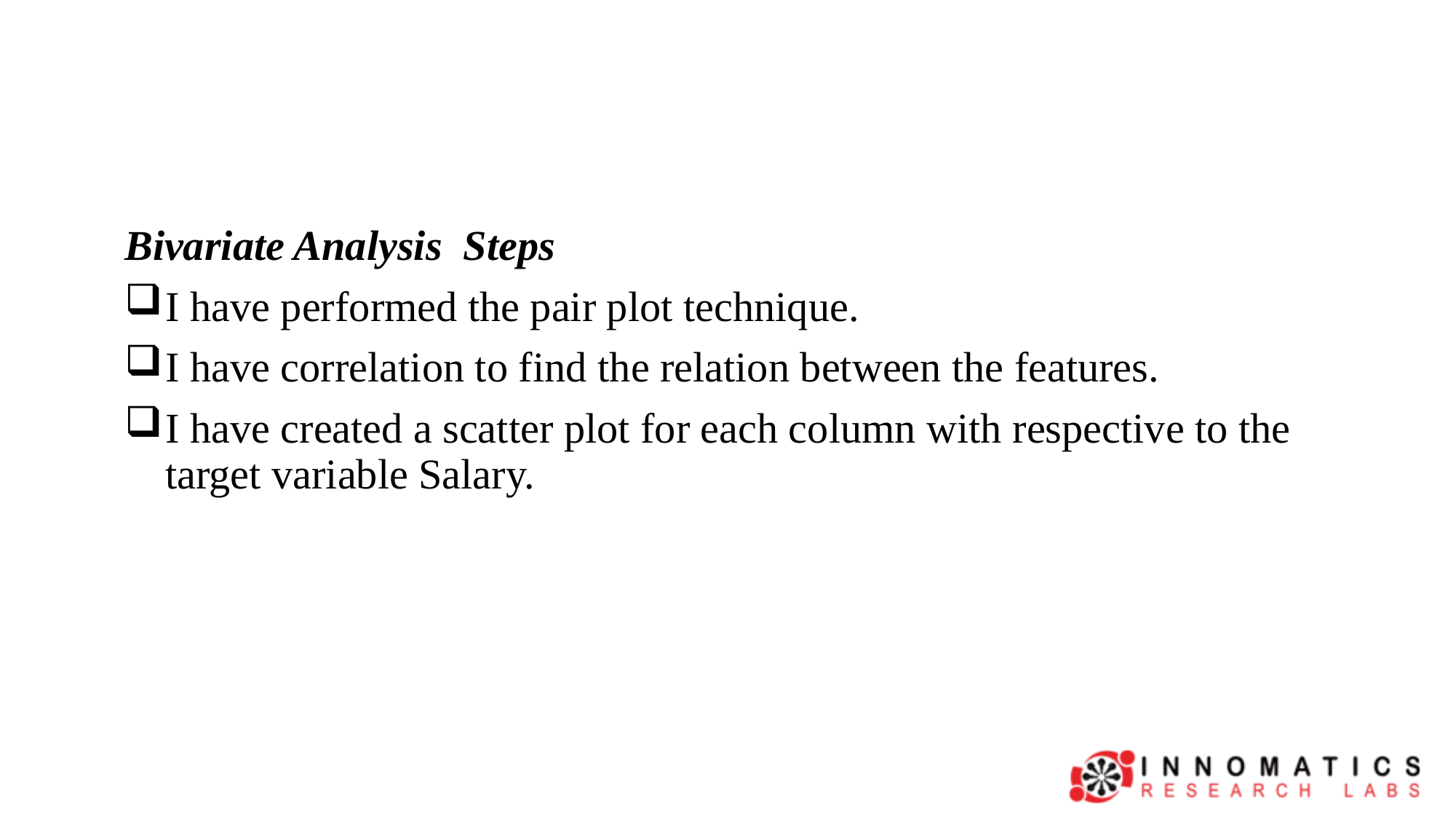

#
Bivariate Analysis  Steps
I have performed the pair plot technique.
I have correlation to find the relation between the features.
I have created a scatter plot for each column with respective to the target variable Salary.